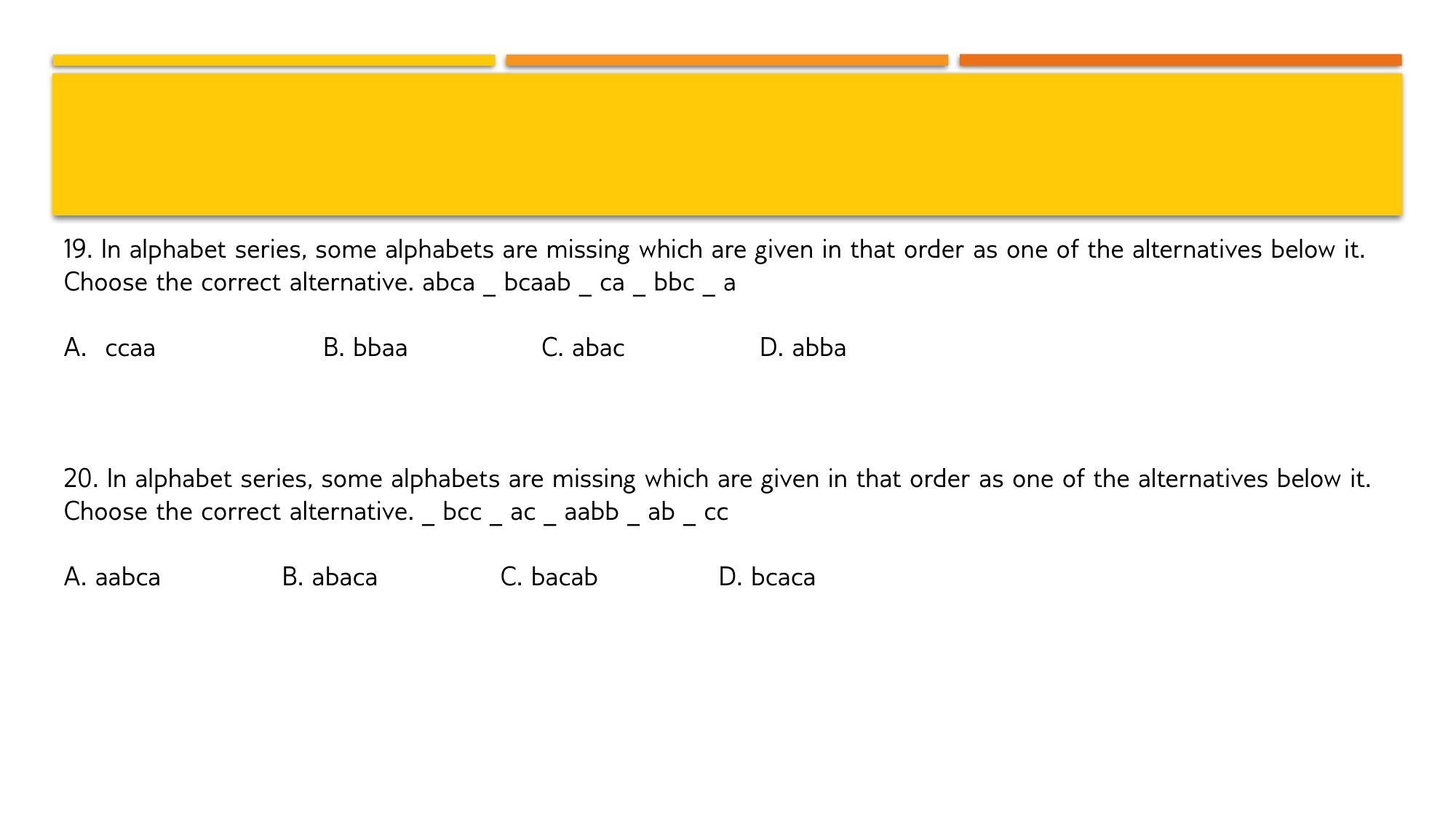

#
19. In alphabet series, some alphabets are missing which are given in that order as one of the alternatives below it. Choose the correct alternative. abca _ bcaab _ ca _ bbc _ a

ccaa 		B. bbaa 		C. abac 		D. abba

20. In alphabet series, some alphabets are missing which are given in that order as one of the alternatives below it. Choose the correct alternative. _ bcc _ ac _ aabb _ ab _ cc

A. aabca 		B. abaca 		C. bacab 		D. bcaca